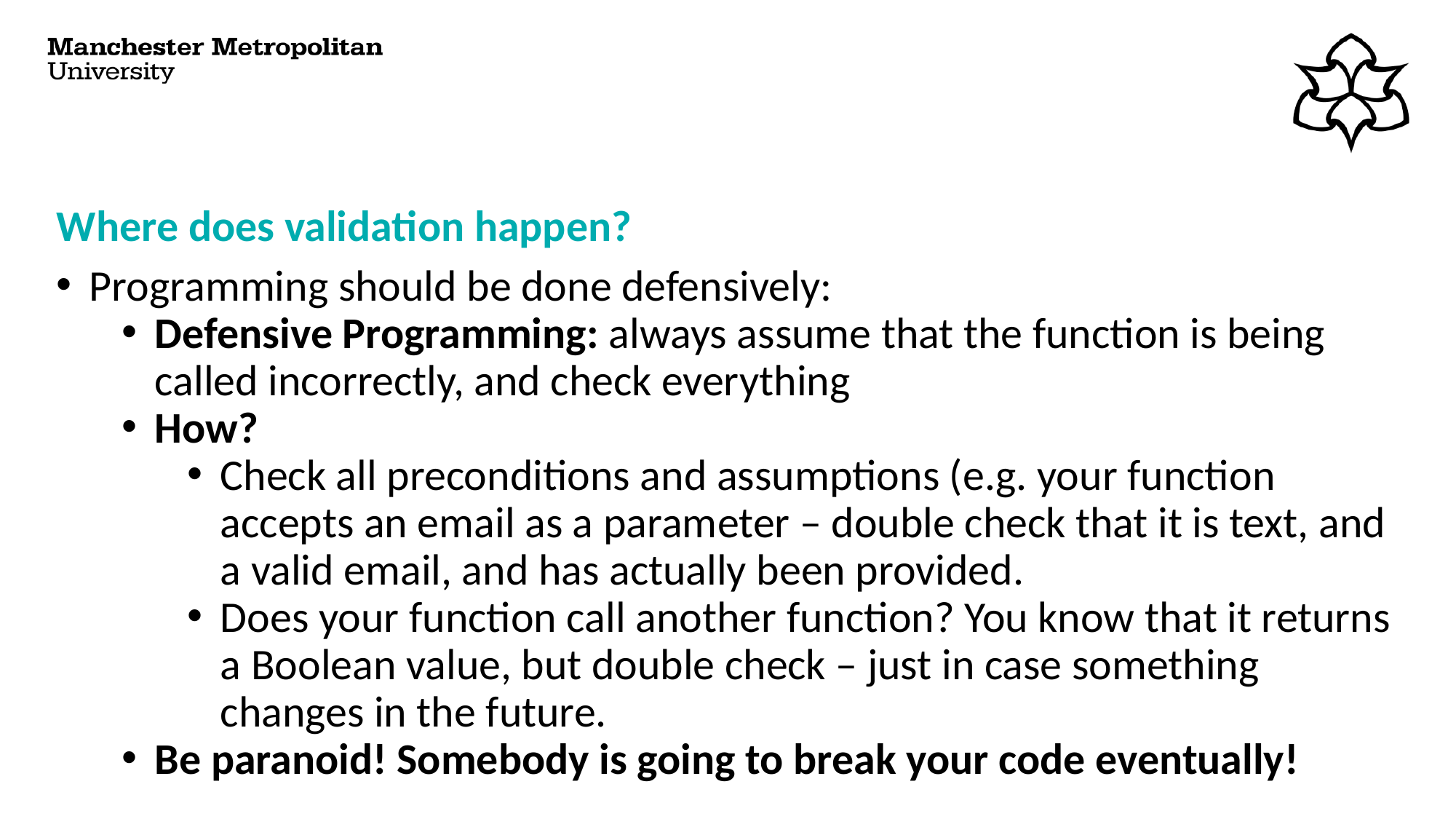

# Where does validation happen?
Programming should be done defensively:
Defensive Programming: always assume that the function is being called incorrectly, and check everything
How?
Check all preconditions and assumptions (e.g. your function accepts an email as a parameter – double check that it is text, and a valid email, and has actually been provided.
Does your function call another function? You know that it returns a Boolean value, but double check – just in case something changes in the future.
Be paranoid! Somebody is going to break your code eventually!